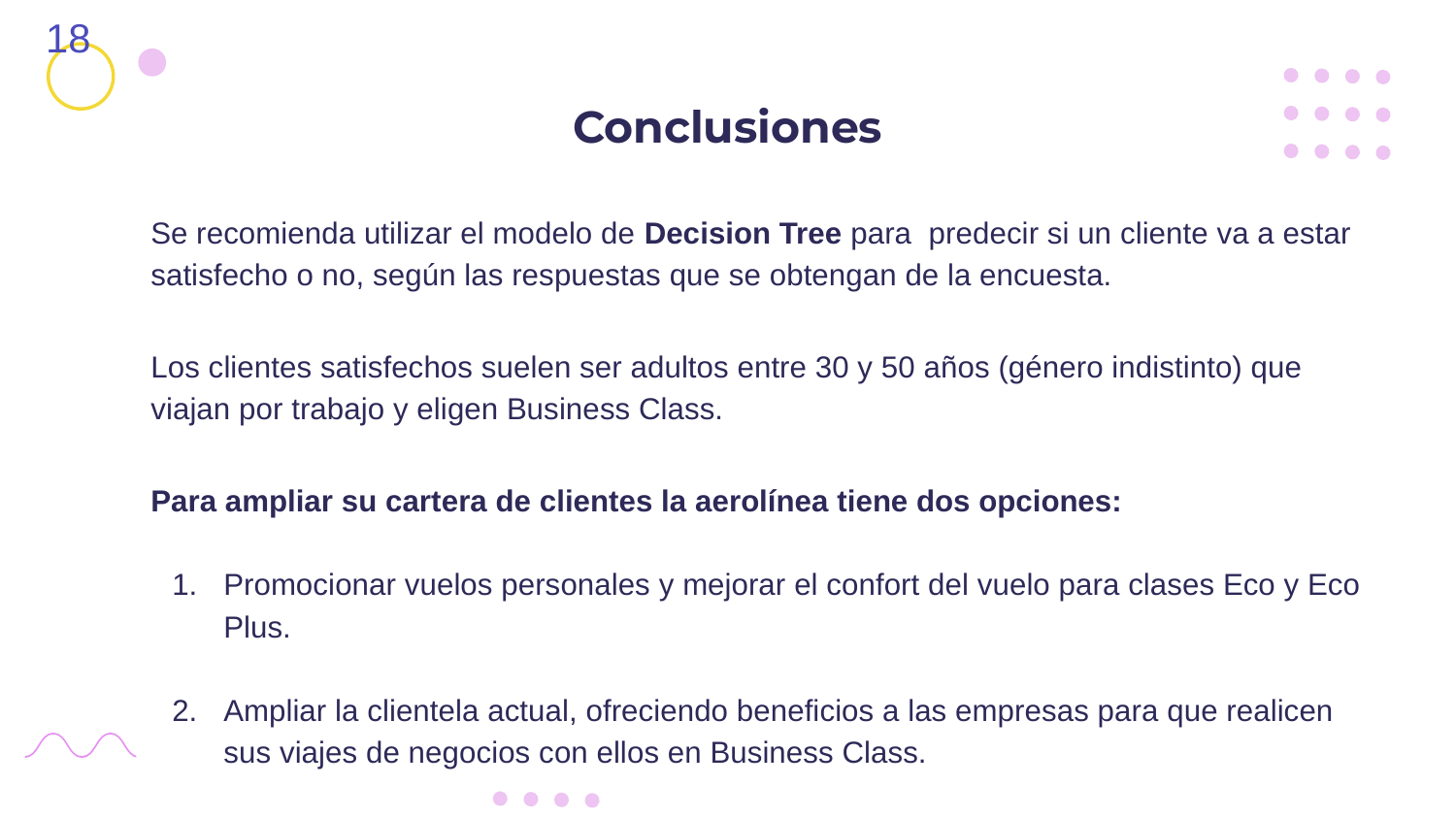

18
# Conclusiones

Se recomienda utilizar el modelo de Decision Tree para  predecir si un cliente va a estar satisfecho o no, según las respuestas que se obtengan de la encuesta.
Los clientes satisfechos suelen ser adultos entre 30 y 50 años (género indistinto) que viajan por trabajo y eligen Business Class.
Para ampliar su cartera de clientes la aerolínea tiene dos opciones:

Promocionar vuelos personales y mejorar el confort del vuelo para clases Eco y Eco Plus.

Ampliar la clientela actual, ofreciendo beneficios a las empresas para que realicen sus viajes de negocios con ellos en Business Class.